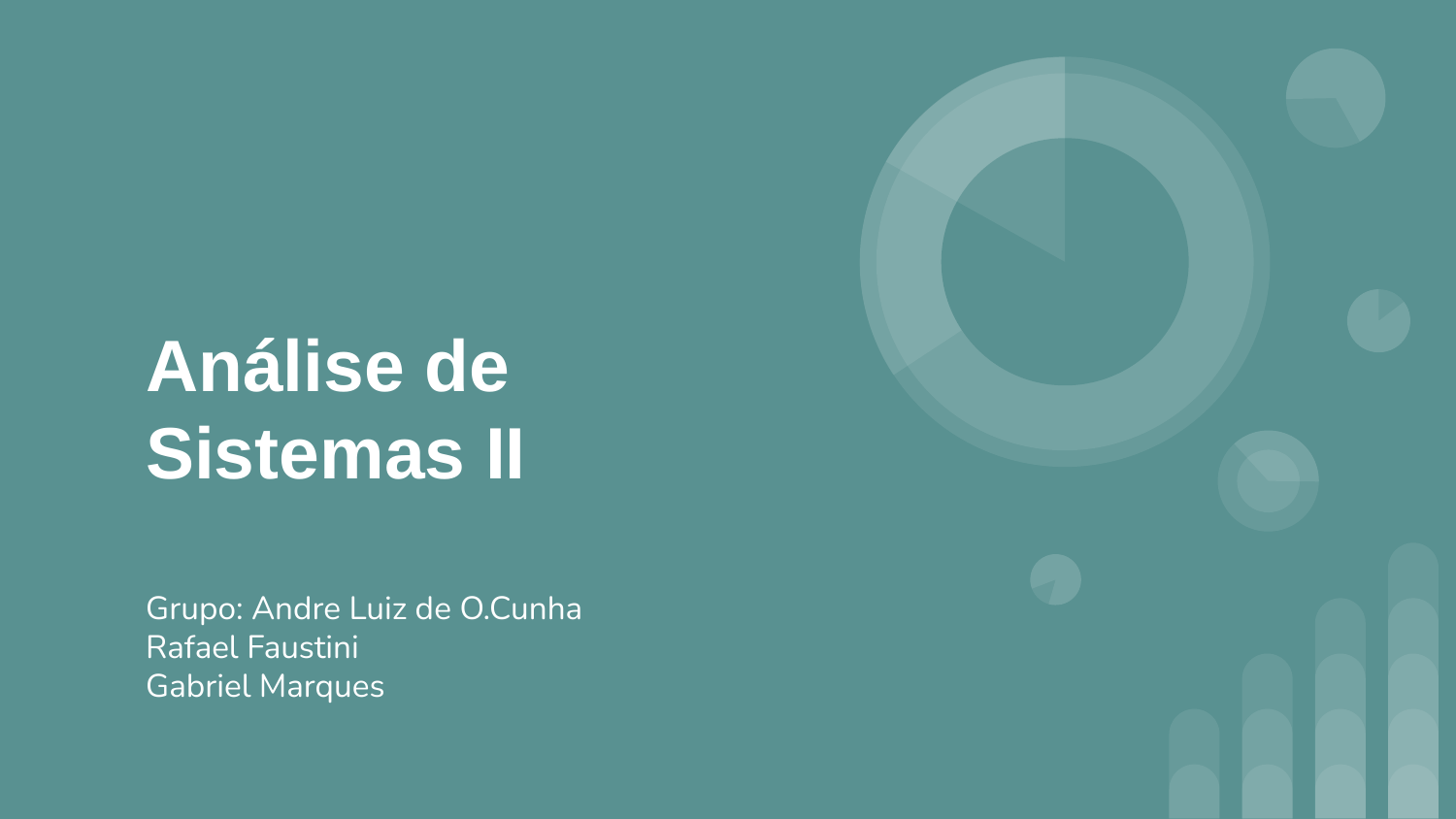

# Análise de Sistemas II
Grupo: Andre Luiz de O.Cunha
Rafael Faustini
Gabriel Marques